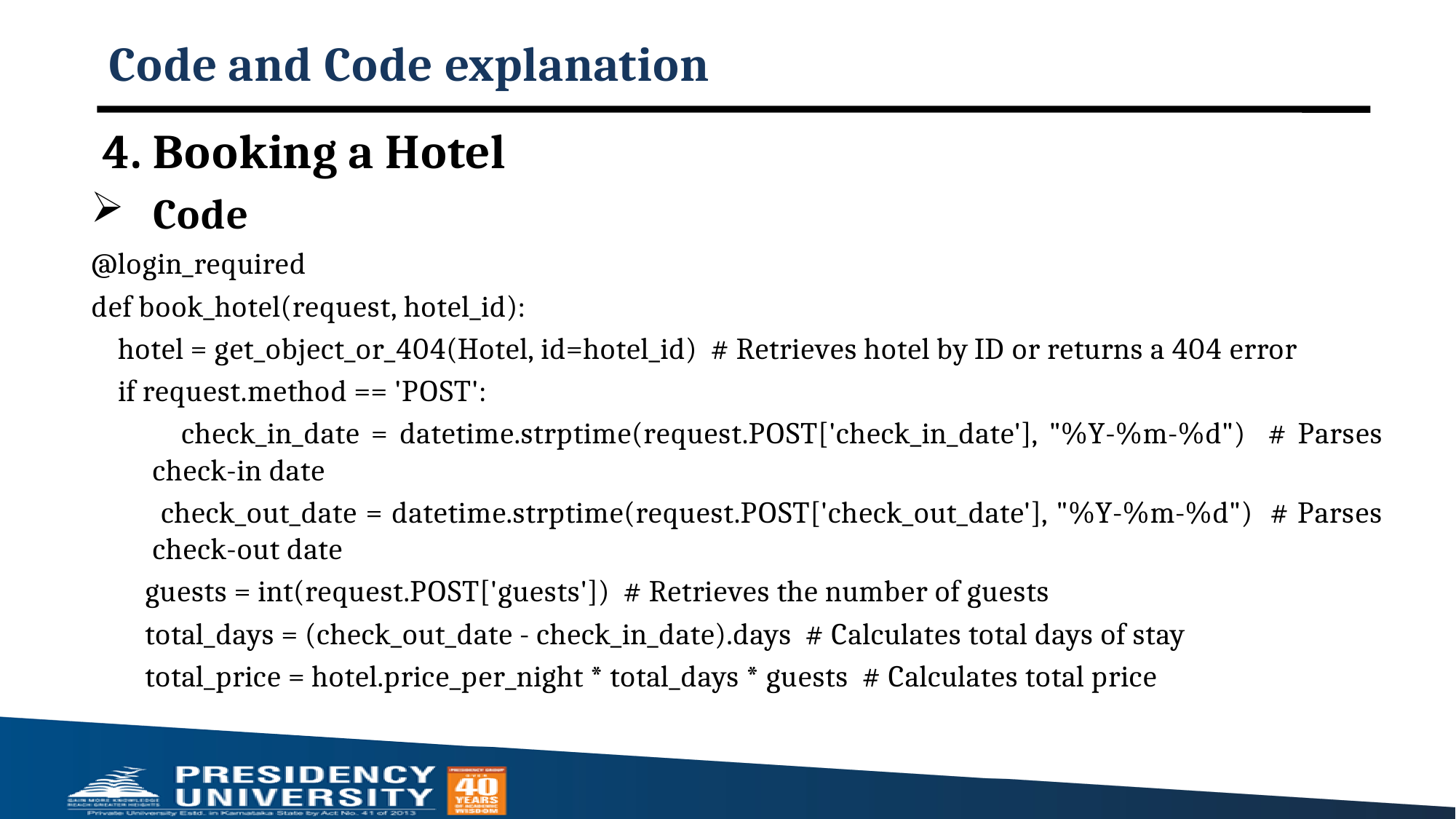

# Code and Code explanation
 4. Booking a Hotel
Code
@login_required
def book_hotel(request, hotel_id):
    hotel = get_object_or_404(Hotel, id=hotel_id)  # Retrieves hotel by ID or returns a 404 error
    if request.method == 'POST':
        check_in_date = datetime.strptime(request.POST['check_in_date'], "%Y-%m-%d")  # Parses check-in date
        check_out_date = datetime.strptime(request.POST['check_out_date'], "%Y-%m-%d")  # Parses check-out date
        guests = int(request.POST['guests'])  # Retrieves the number of guests
        total_days = (check_out_date - check_in_date).days  # Calculates total days of stay
        total_price = hotel.price_per_night * total_days * guests  # Calculates total price